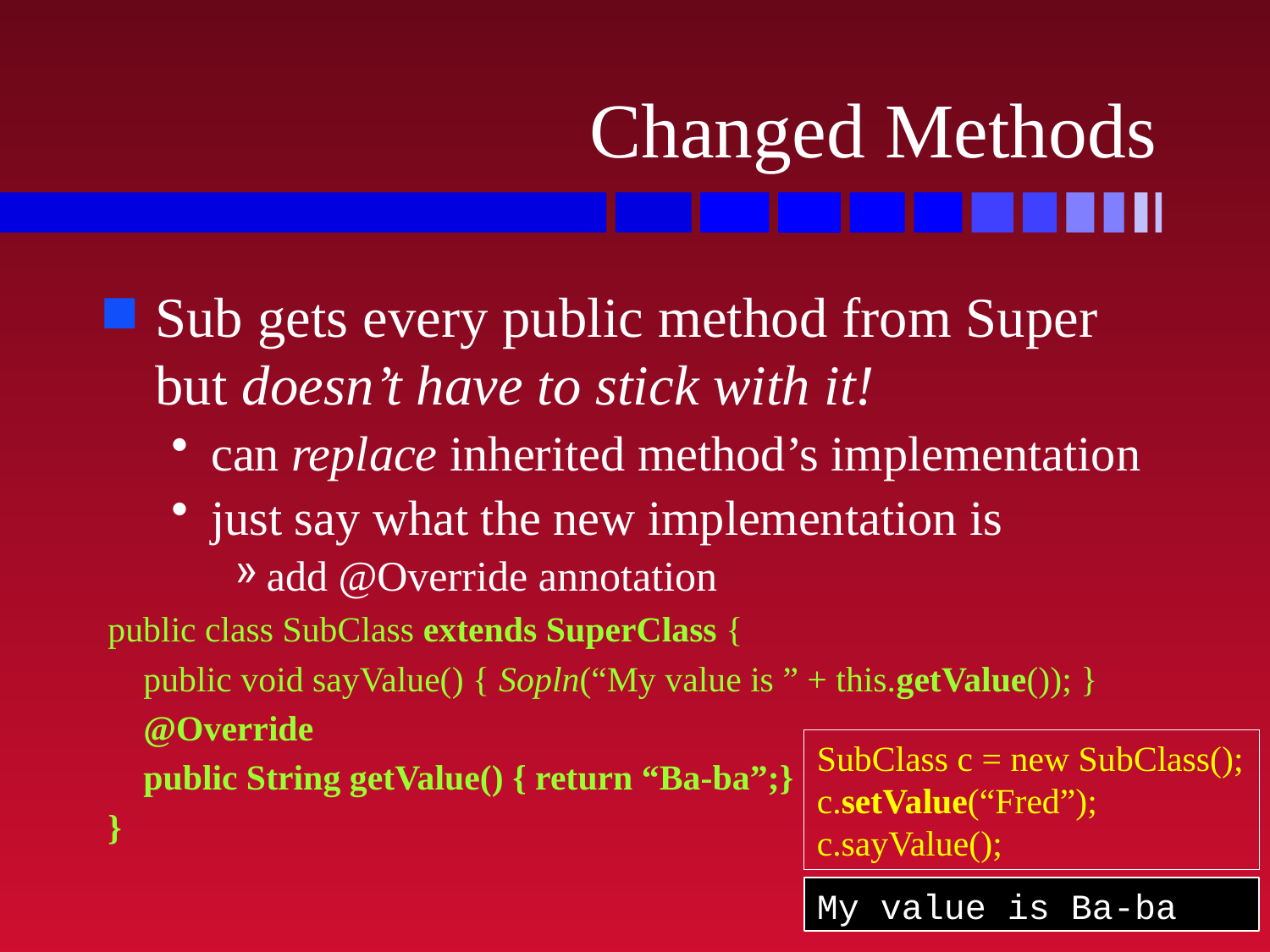

# Changed Methods
Sub gets every public method from Super but doesn’t have to stick with it!
can replace inherited method’s implementation
just say what the new implementation is
add @Override annotation
public class SubClass extends SuperClass {
    public void sayValue() { Sopln(“My value is ” + this.getValue()); }
    @Override
    public String getValue() { return “Ba-ba”;}
}
SubClass c = new SubClass();
c.setValue(“Fred”);
c.sayValue();
My value is Ba-ba